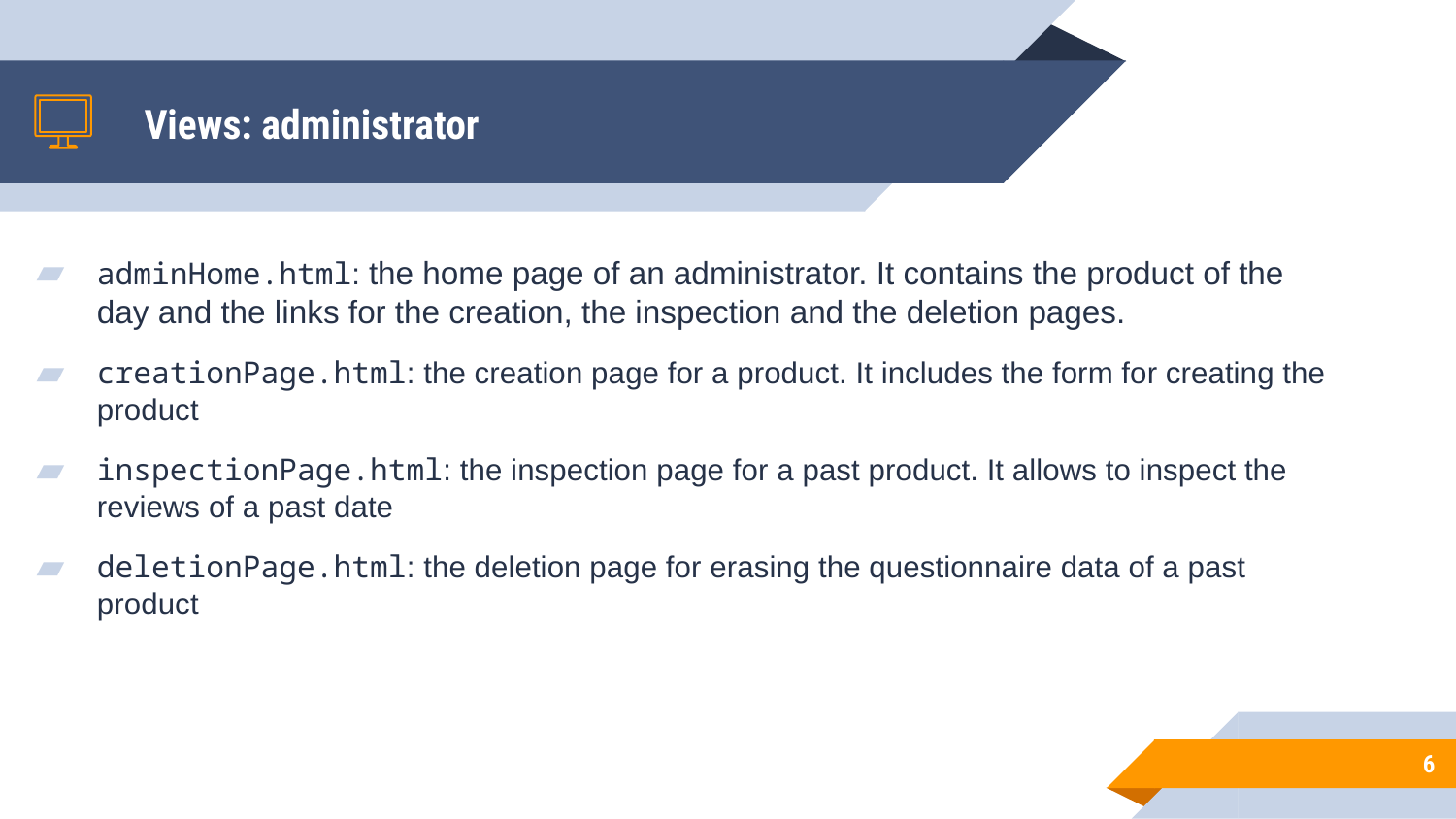

# Views: administrator

adminHome.html: the home page of an administrator. It contains the product of the day and the links for the creation, the inspection and the deletion pages.
creationPage.html: the creation page for a product. It includes the form for creating the product
inspectionPage.html: the inspection page for a past product. It allows to inspect the reviews of a past date
deletionPage.html: the deletion page for erasing the questionnaire data of a past product
6